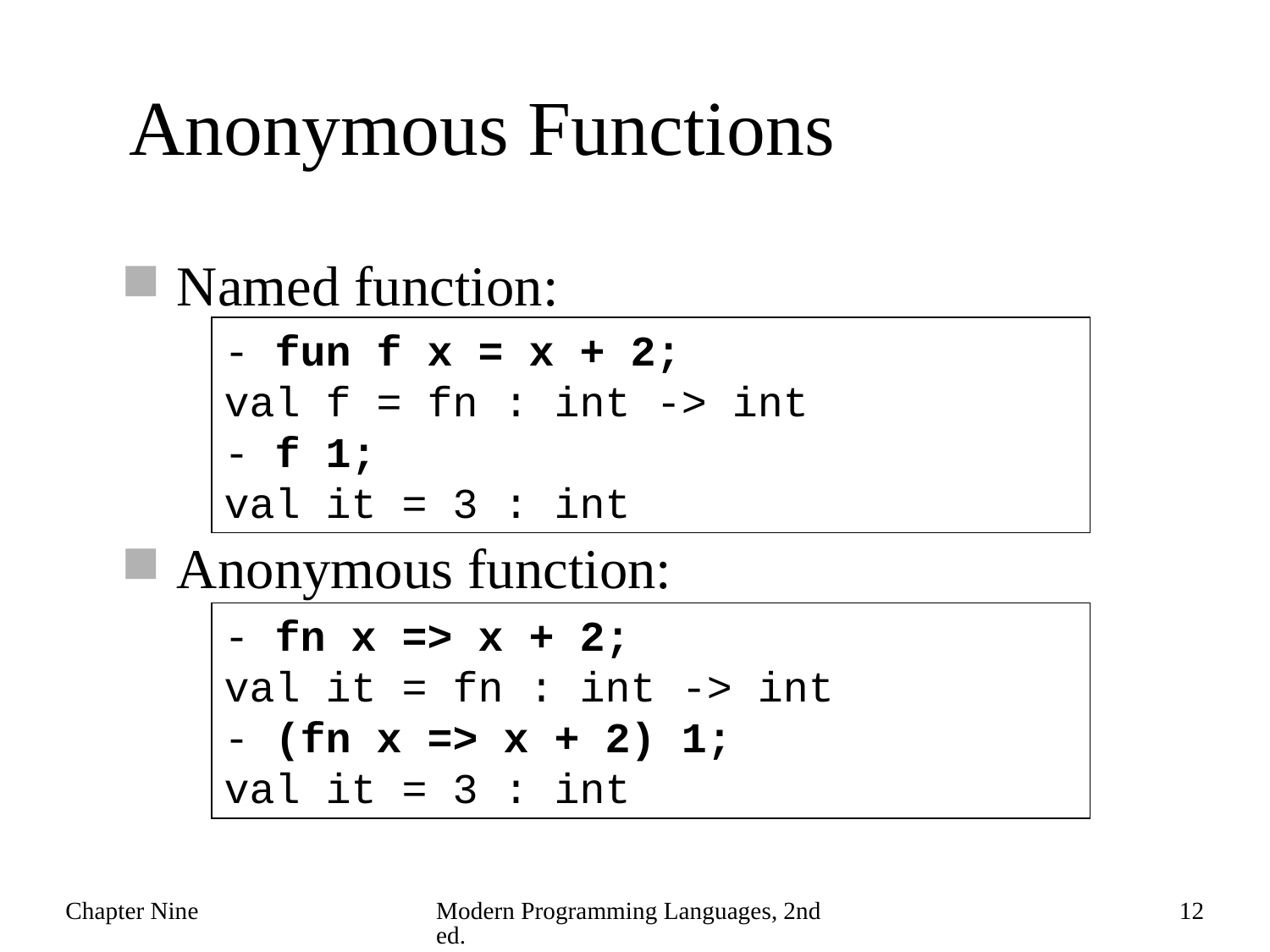

# Anonymous Functions
Named function:
Anonymous function:
- fun f x = x + 2;
val f = fn : int -> int
- f 1;
val it = 3 : int
- fn x => x + 2;
val it = fn : int -> int
- (fn x => x + 2) 1;
val it = 3 : int
Chapter Nine
Modern Programming Languages, 2nd ed.
12